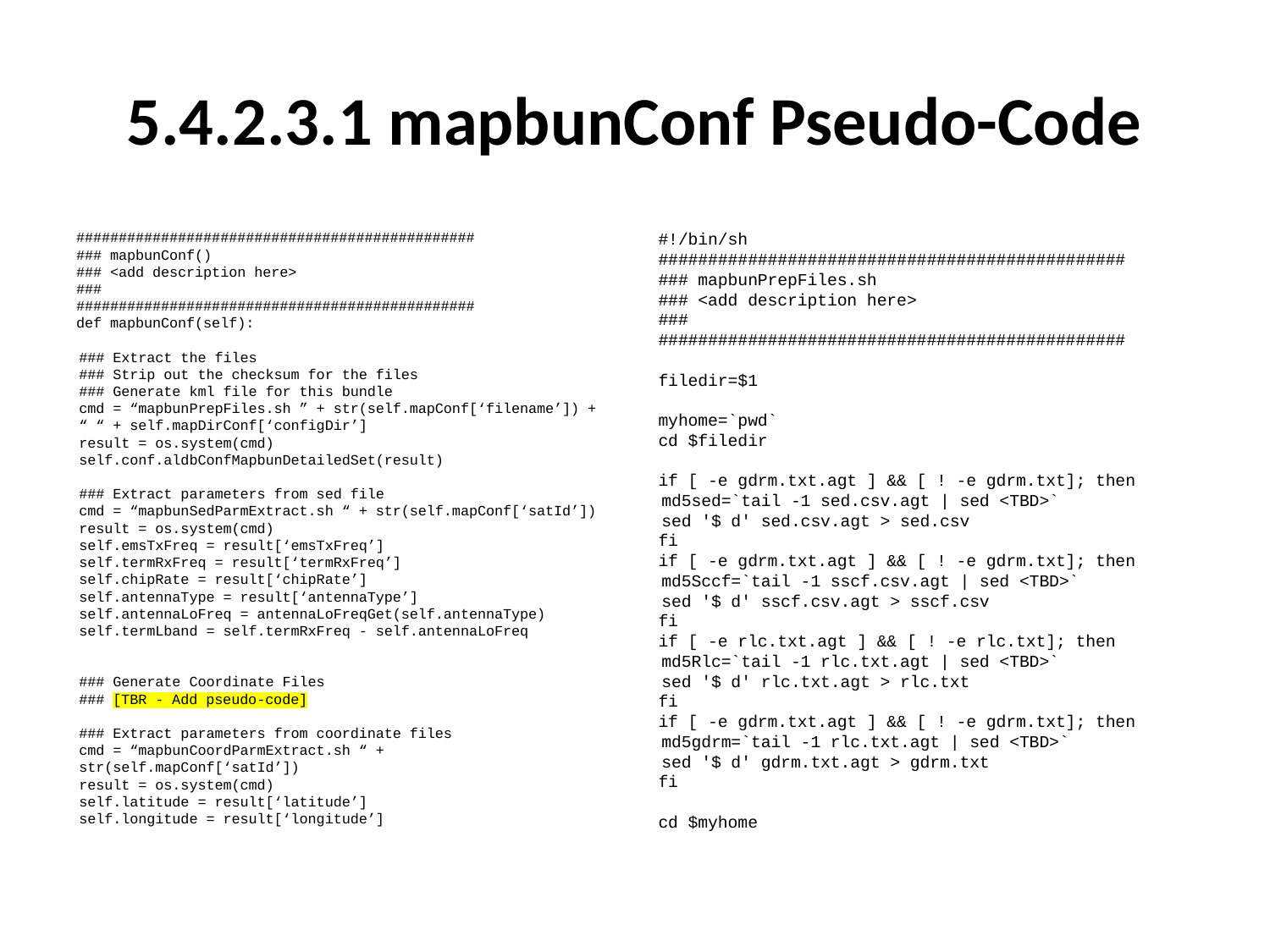

# 5.4.2.3.1 mapbunConf Pseudo-Code
###############################################
### mapbunConf()
### <add description here>
###
###############################################
def mapbunConf(self):

### Extract the files
### Strip out the checksum for the files
### Generate kml file for this bundle
cmd = “mapbunPrepFiles.sh ” + str(self.mapConf[‘filename’]) + “ “ + self.mapDirConf[‘configDir’]
result = os.system(cmd)
self.conf.aldbConfMapbunDetailedSet(result)

### Extract parameters from sed file
cmd = “mapbunSedParmExtract.sh “ + str(self.mapConf[‘satId’])
result = os.system(cmd)
self.emsTxFreq = result[‘emsTxFreq’]
self.termRxFreq = result[‘termRxFreq’]
self.chipRate = result[‘chipRate’]
self.antennaType = result[‘antennaType’]
self.antennaLoFreq = antennaLoFreqGet(self.antennaType)
self.termLband = self.termRxFreq - self.antennaLoFreq

### Generate Coordinate Files
### [TBR - Add pseudo-code]

### Extract parameters from coordinate files
cmd = “mapbunCoordParmExtract.sh “ + str(self.mapConf[‘satId’])
result = os.system(cmd)
self.latitude = result[‘latitude’]
self.longitude = result[‘longitude’]
#!/bin/sh
###############################################
### mapbunPrepFiles.sh
### <add description here>
###
###############################################

filedir=$1

myhome=`pwd`
cd $filedir

if [ -e gdrm.txt.agt ] && [ ! -e gdrm.txt]; then
md5sed=`tail -1 sed.csv.agt | sed <TBD>`
sed '$ d' sed.csv.agt > sed.csv
fi
if [ -e gdrm.txt.agt ] && [ ! -e gdrm.txt]; then
md5Sccf=`tail -1 sscf.csv.agt | sed <TBD>`
sed '$ d' sscf.csv.agt > sscf.csv
fi
if [ -e rlc.txt.agt ] && [ ! -e rlc.txt]; then
md5Rlc=`tail -1 rlc.txt.agt | sed <TBD>`
sed '$ d' rlc.txt.agt > rlc.txt
fi
if [ -e gdrm.txt.agt ] && [ ! -e gdrm.txt]; then
md5gdrm=`tail -1 rlc.txt.agt | sed <TBD>`
sed '$ d' gdrm.txt.agt > gdrm.txt
fi

cd $myhome